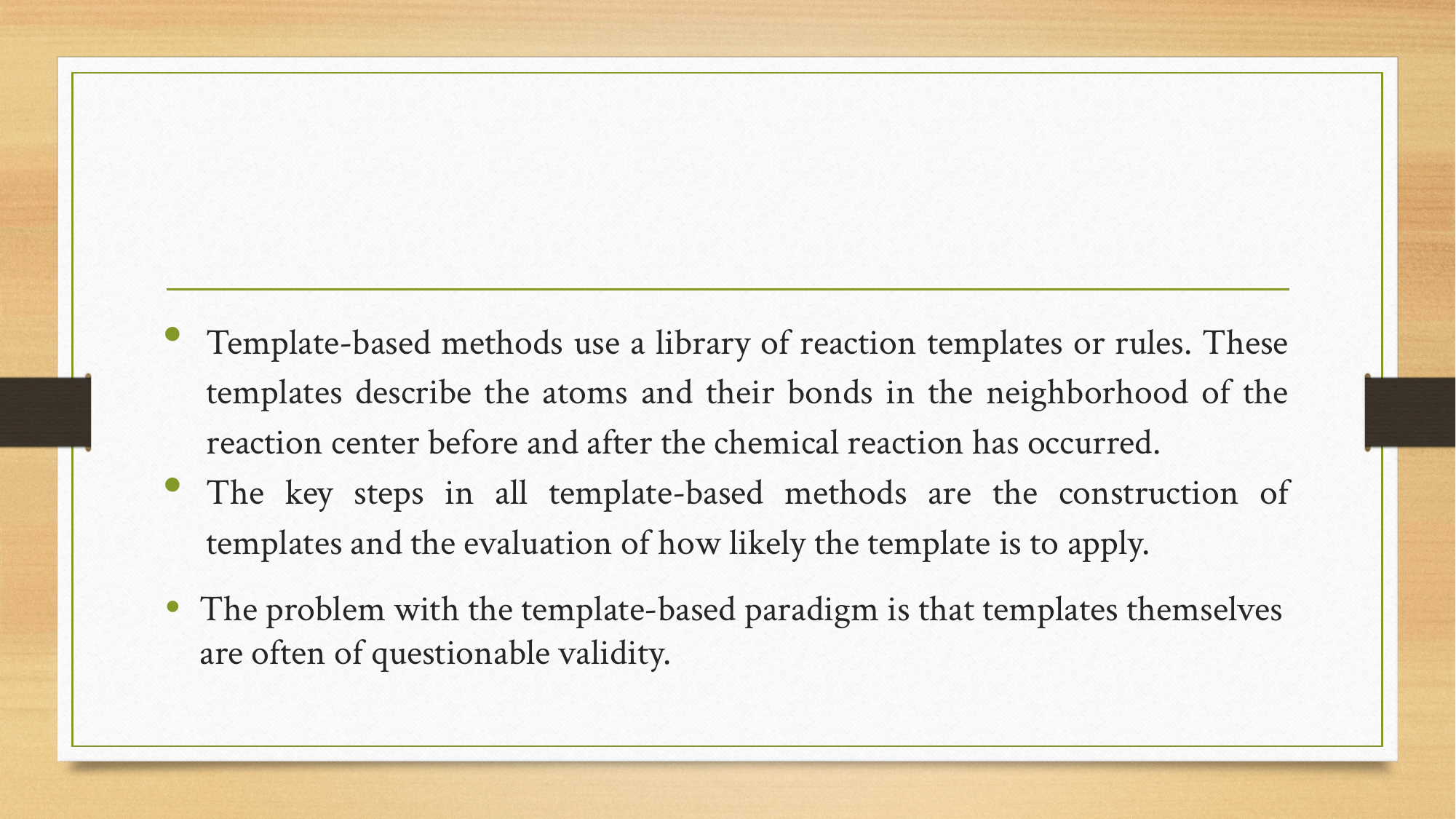

#
Template-based methods use a library of reaction templates or rules. These templates describe the atoms and their bonds in the neighborhood of the reaction center before and after the chemical reaction has occurred.
The key steps in all template-based methods are the construction of templates and the evaluation of how likely the template is to apply.
The problem with the template-based paradigm is that templates themselves are often of questionable validity.